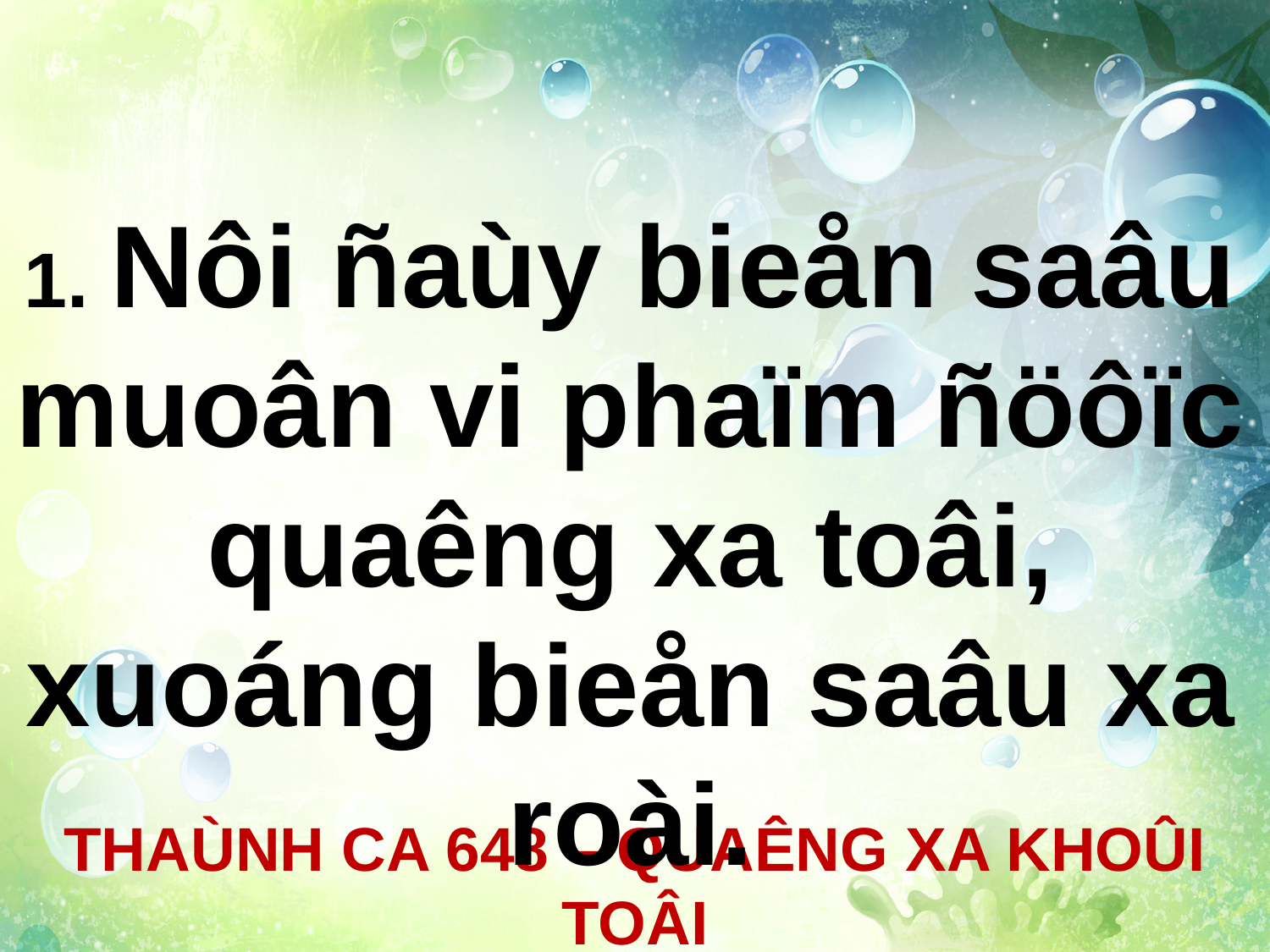

1. Nôi ñaùy bieån saâu muoân vi phaïm ñöôïc quaêng xa toâi, xuoáng bieån saâu xa roài.
THAÙNH CA 648 – QUAÊNG XA KHOÛI TOÂI